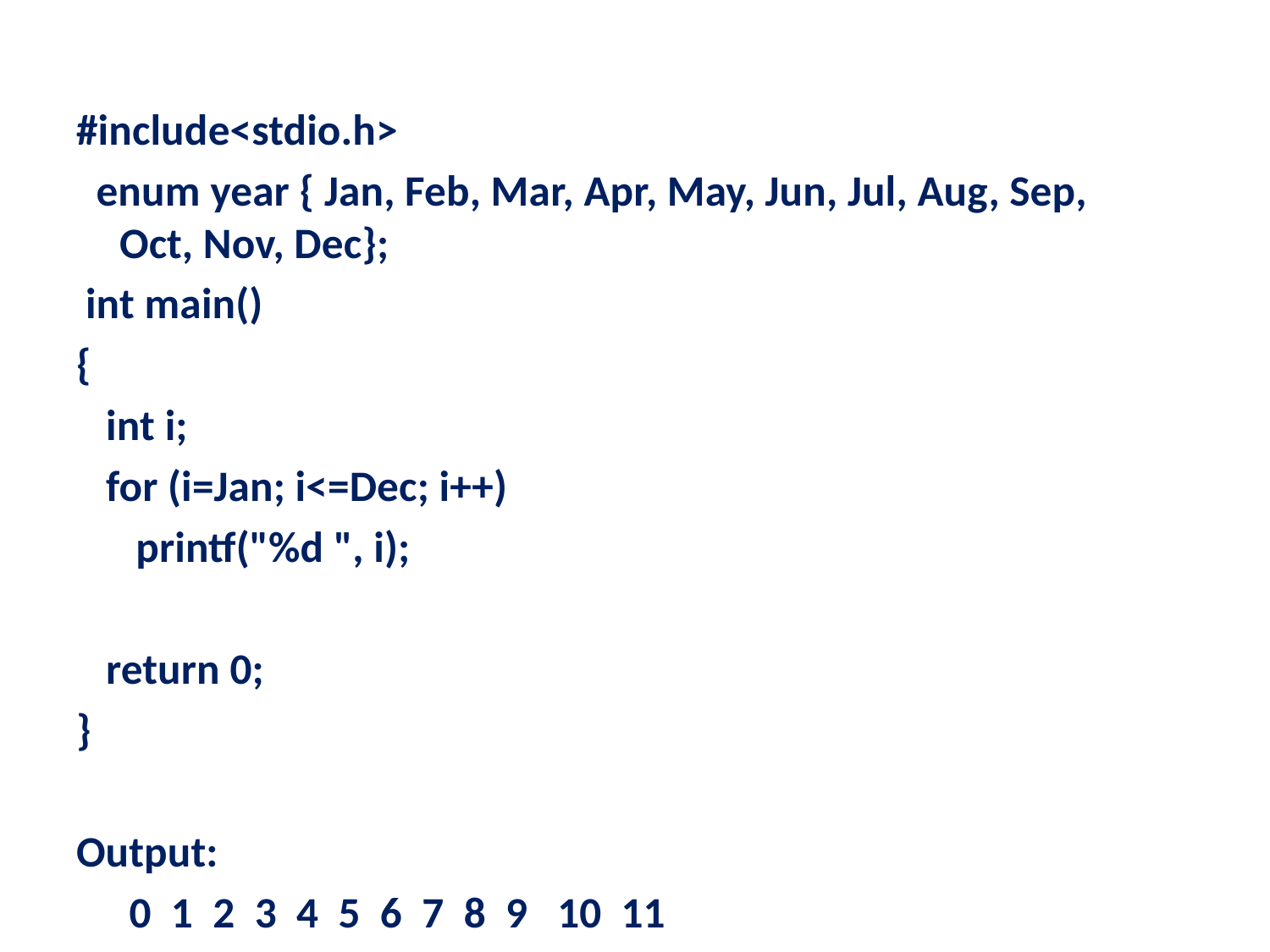

#include<stdio.h>
  enum year { Jan, Feb, Mar, Apr, May, Jun, Jul, Aug, Sep,      		Oct, Nov, Dec};
  int main()
{
   int i;
   for (i=Jan; i<=Dec; i++)
      printf("%d ", i);

   return 0;
}

Output:
		 0  1  2  3  4  5  6  7  8  9   10  11